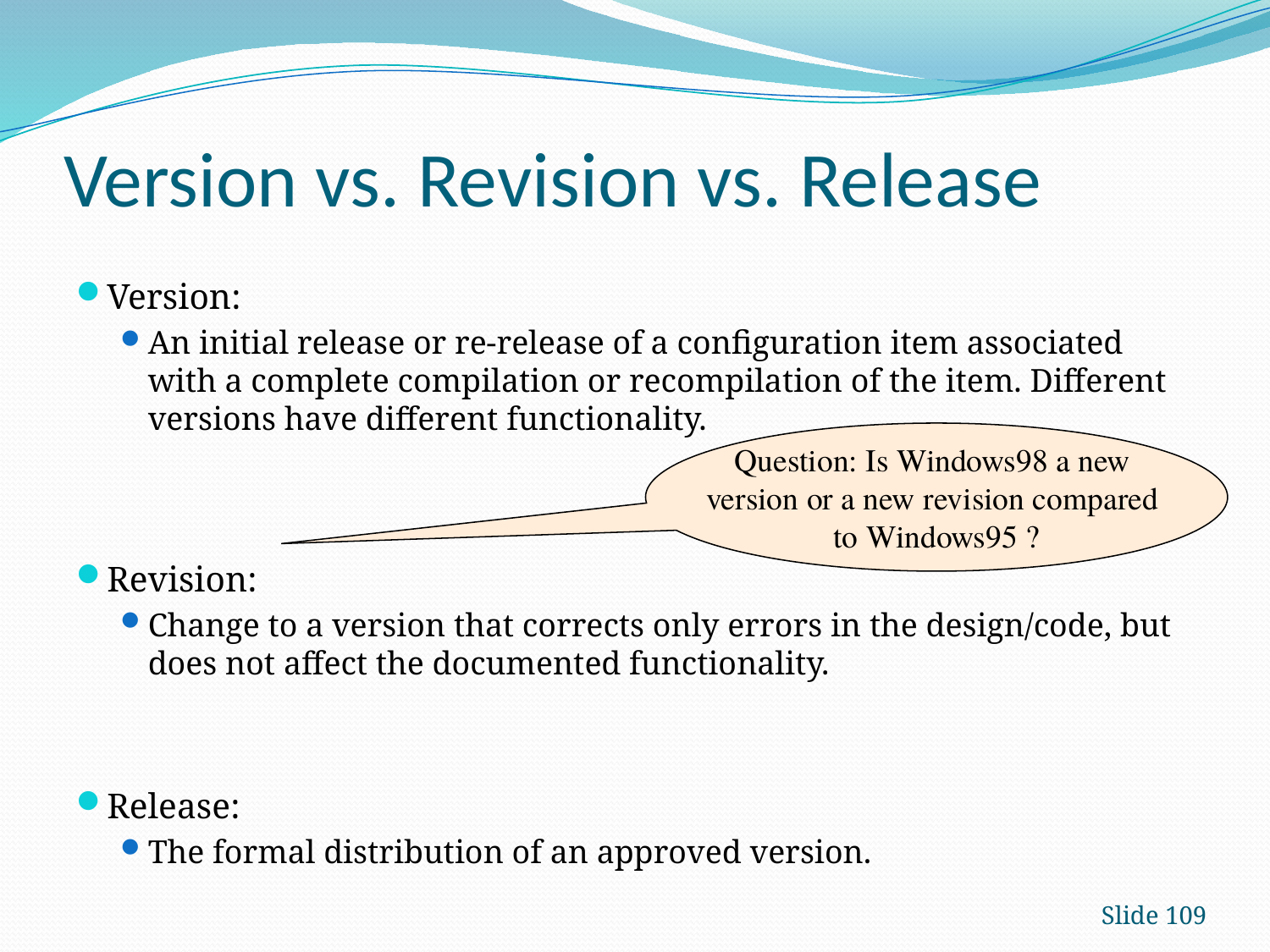

# Version vs. Revision vs. Release
Version:
An initial release or re-release of a configuration item associated with a complete compilation or recompilation of the item. Different versions have different functionality.

Revision:
Change to a version that corrects only errors in the design/code, but does not affect the documented functionality.

Release:
The formal distribution of an approved version.

Question: Is Windows98 a new
version or a new revision compared
to Windows95 ?
Slide 109